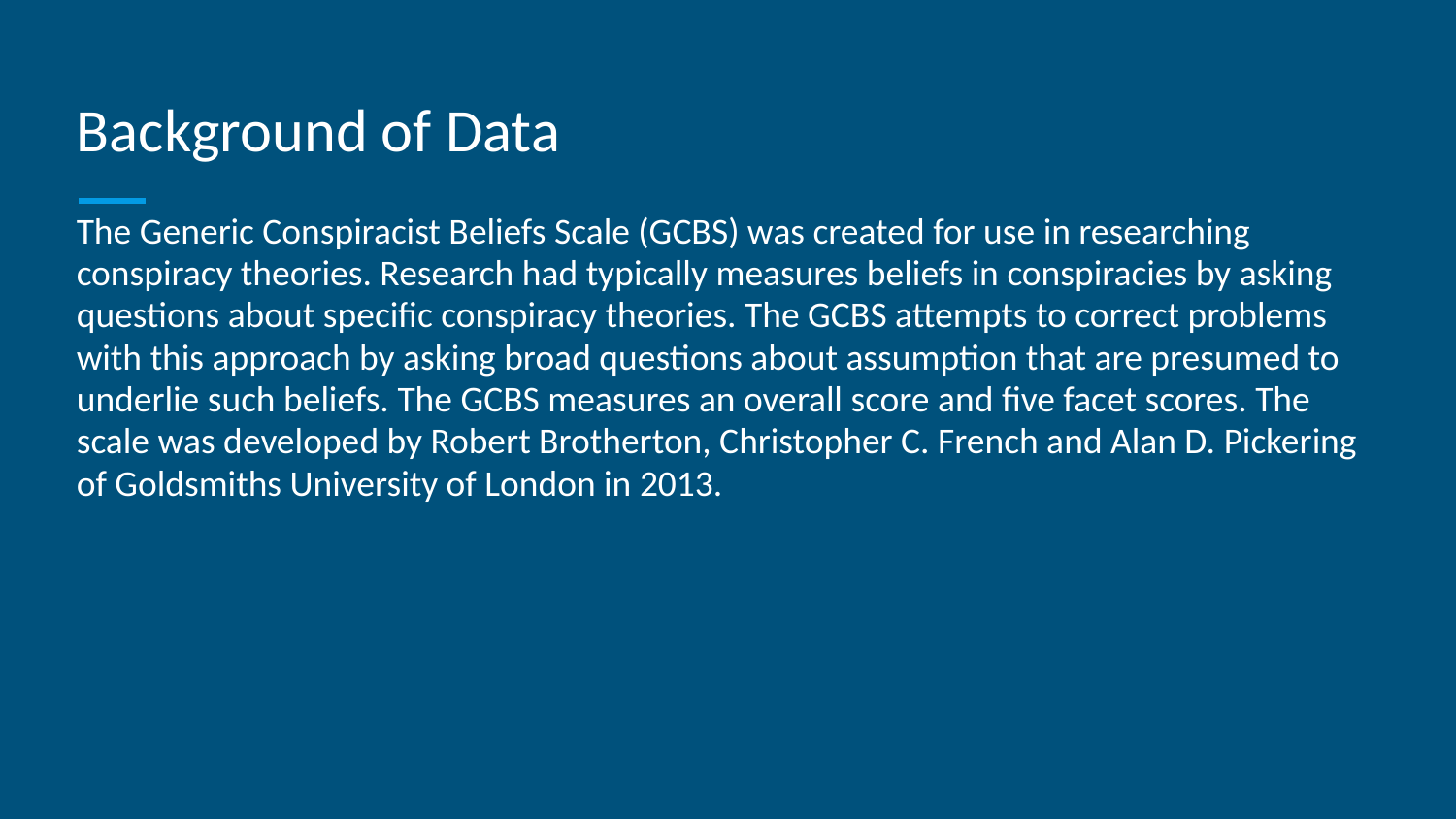

# Background of Data
The Generic Conspiracist Beliefs Scale (GCBS) was created for use in researching conspiracy theories. Research had typically measures beliefs in conspiracies by asking questions about specific conspiracy theories. The GCBS attempts to correct problems with this approach by asking broad questions about assumption that are presumed to underlie such beliefs. The GCBS measures an overall score and five facet scores. The scale was developed by Robert Brotherton, Christopher C. French and Alan D. Pickering of Goldsmiths University of London in 2013.